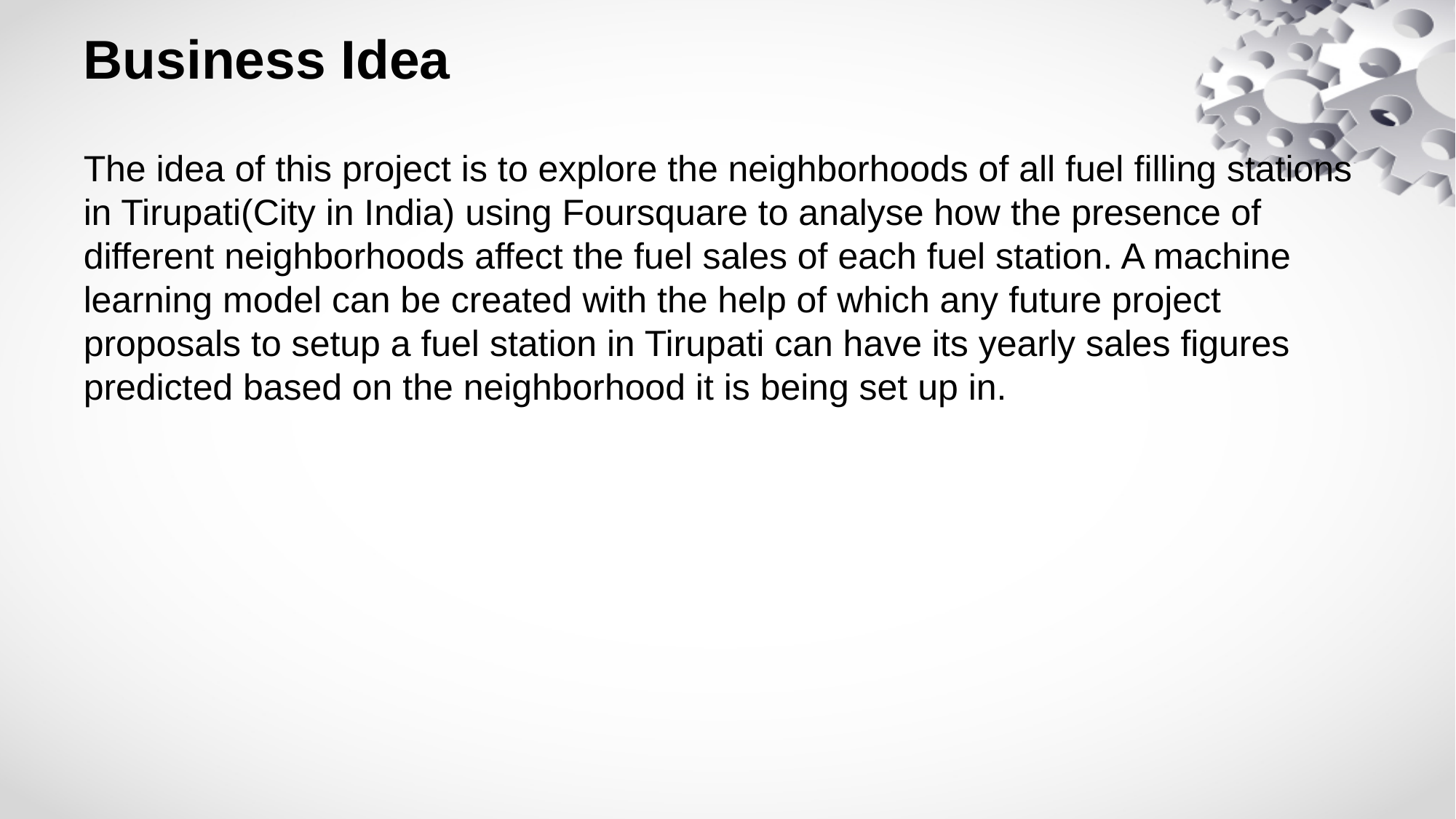

# Business Idea
The idea of this project is to explore the neighborhoods of all fuel filling stations in Tirupati(City in India) using Foursquare to analyse how the presence of different neighborhoods affect the fuel sales of each fuel station. A machine learning model can be created with the help of which any future project proposals to setup a fuel station in Tirupati can have its yearly sales figures predicted based on the neighborhood it is being set up in.